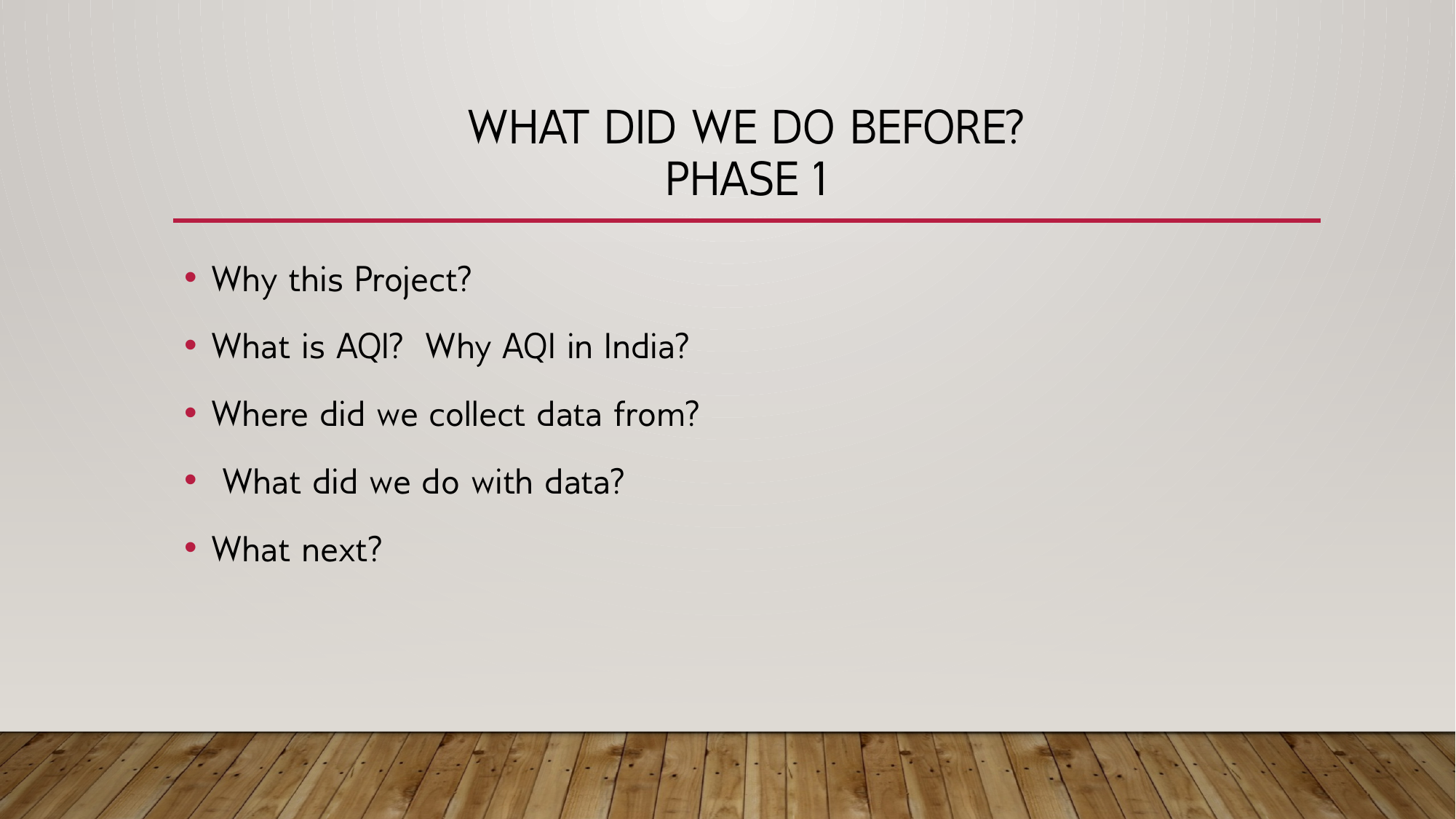

# What did we do before? phase 1
Why this Project?
What is AQI?  Why AQI in India?
Where did we collect data from?
 What did we do with data?
What next?